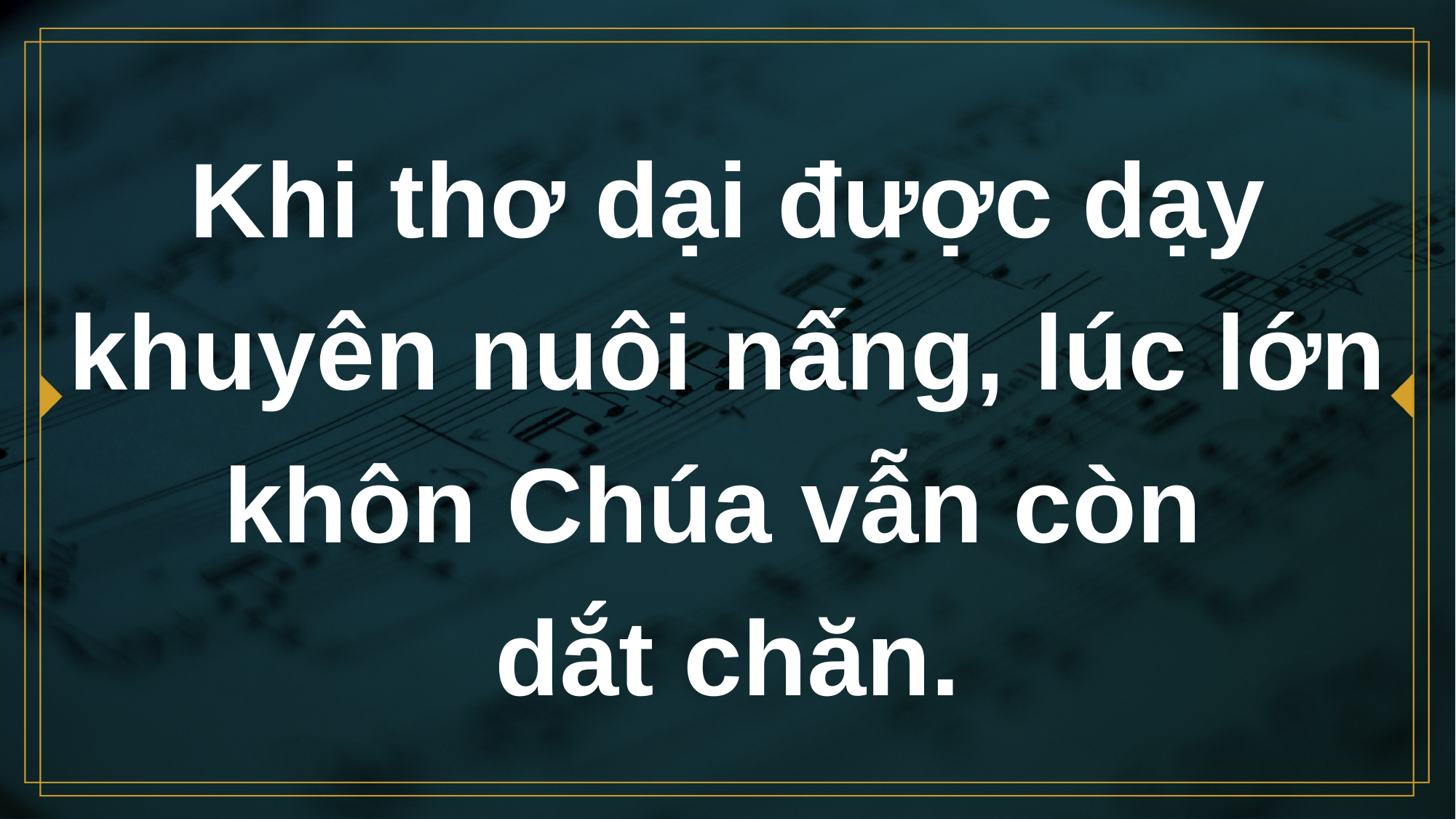

# Khi thơ dại được dạy khuyên nuôi nấng, lúc lớn khôn Chúa vẫn còn dắt chăn.